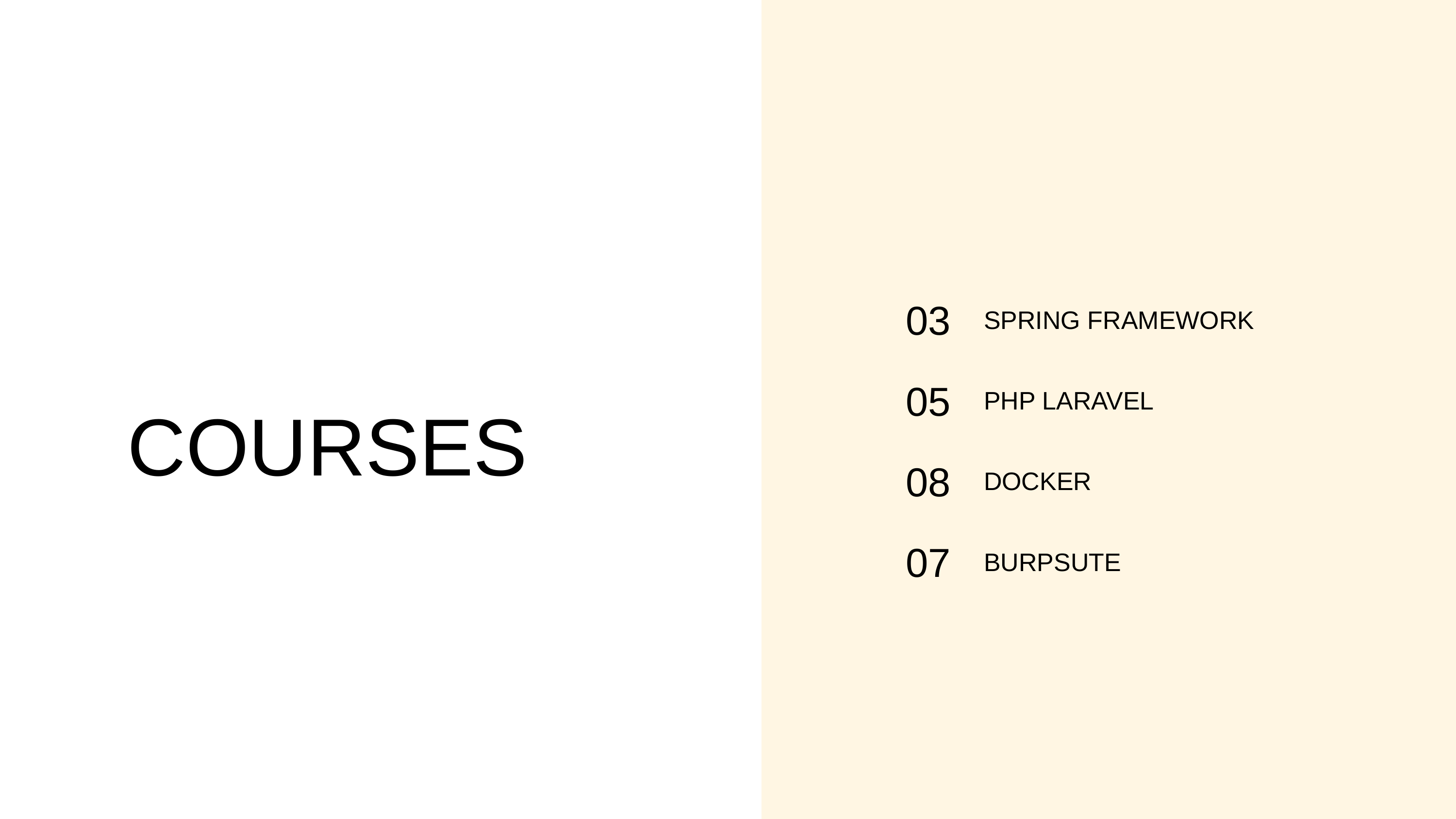

03
SPRING FRAMEWORK
05
PHP LARAVEL
COURSES
08
DOCKER
07
BURPSUTE